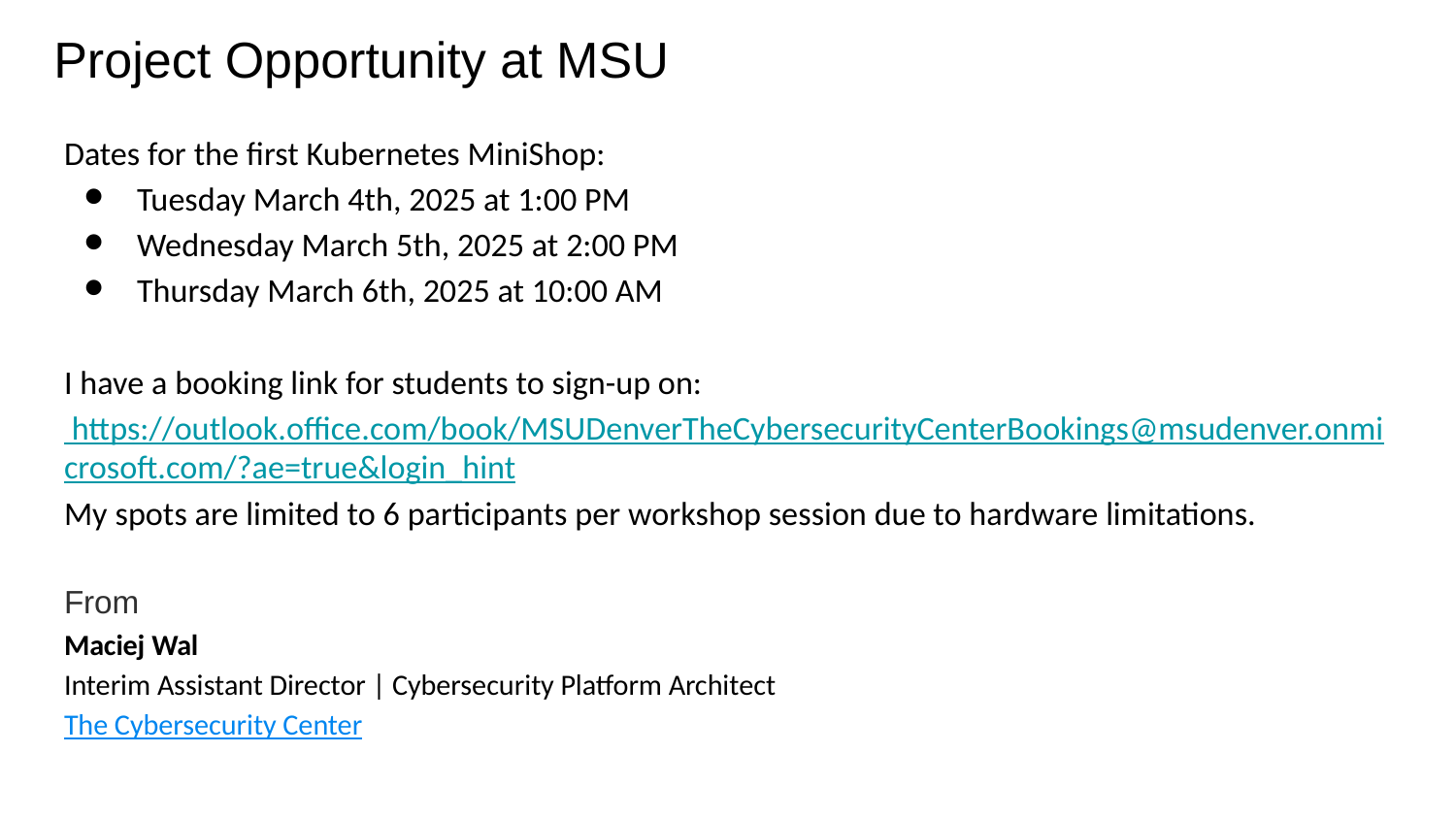

# Project Opportunity at MSU
Dates for the first Kubernetes MiniShop:
Tuesday March 4th, 2025 at 1:00 PM
Wednesday March 5th, 2025 at 2:00 PM
Thursday March 6th, 2025 at 10:00 AM

I have a booking link for students to sign-up on: https://outlook.office.com/book/MSUDenverTheCybersecurityCenterBookings@msudenver.onmicrosoft.com/?ae=true&login_hint
My spots are limited to 6 participants per workshop session due to hardware limitations.

From
Maciej Wal
Interim Assistant Director | Cybersecurity Platform Architect
The Cybersecurity Center